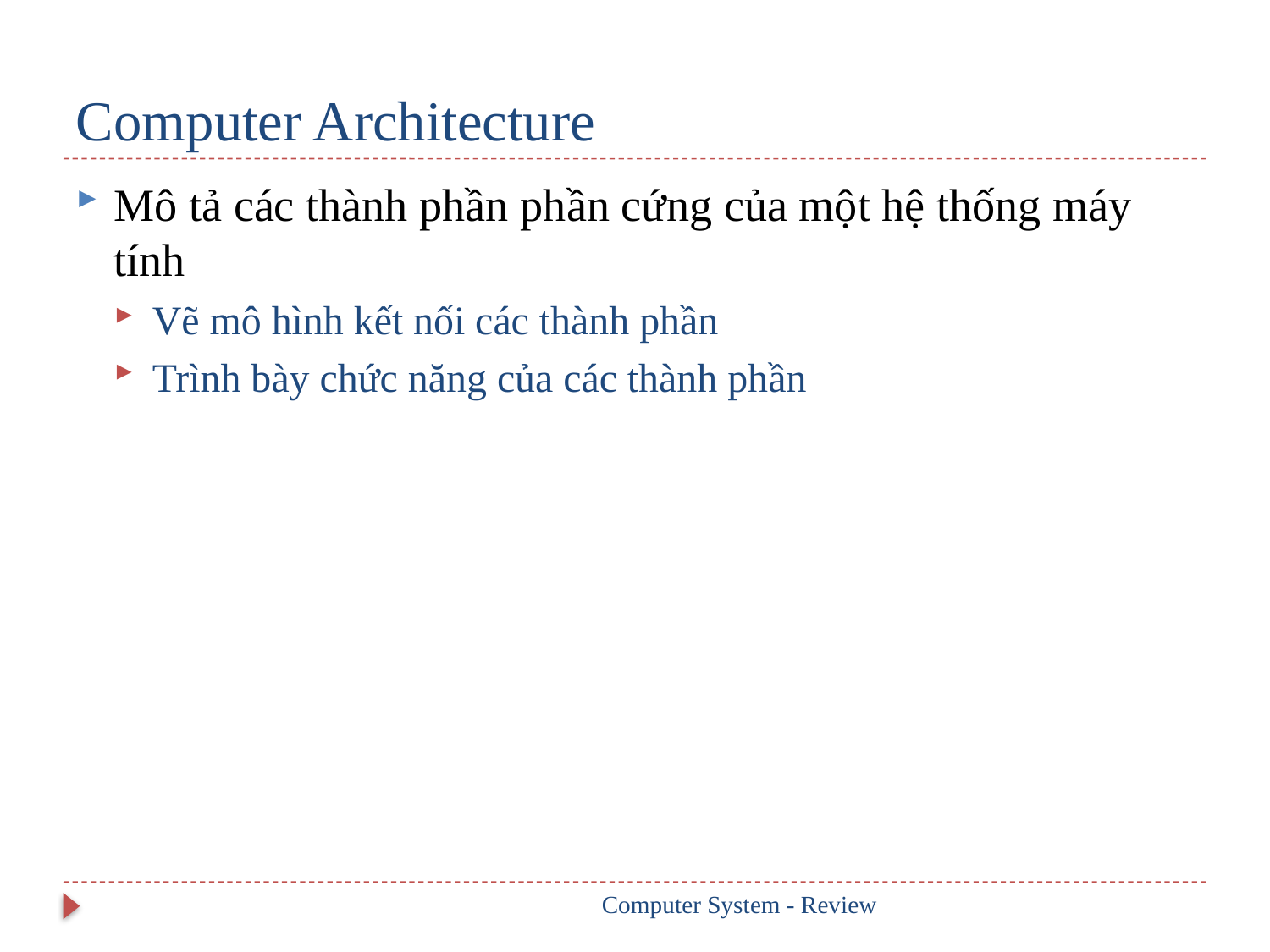

# Computer Architecture
Mô tả các thành phần phần cứng của một hệ thống máy tính
Vẽ mô hình kết nối các thành phần
Trình bày chức năng của các thành phần

Computer System - Review